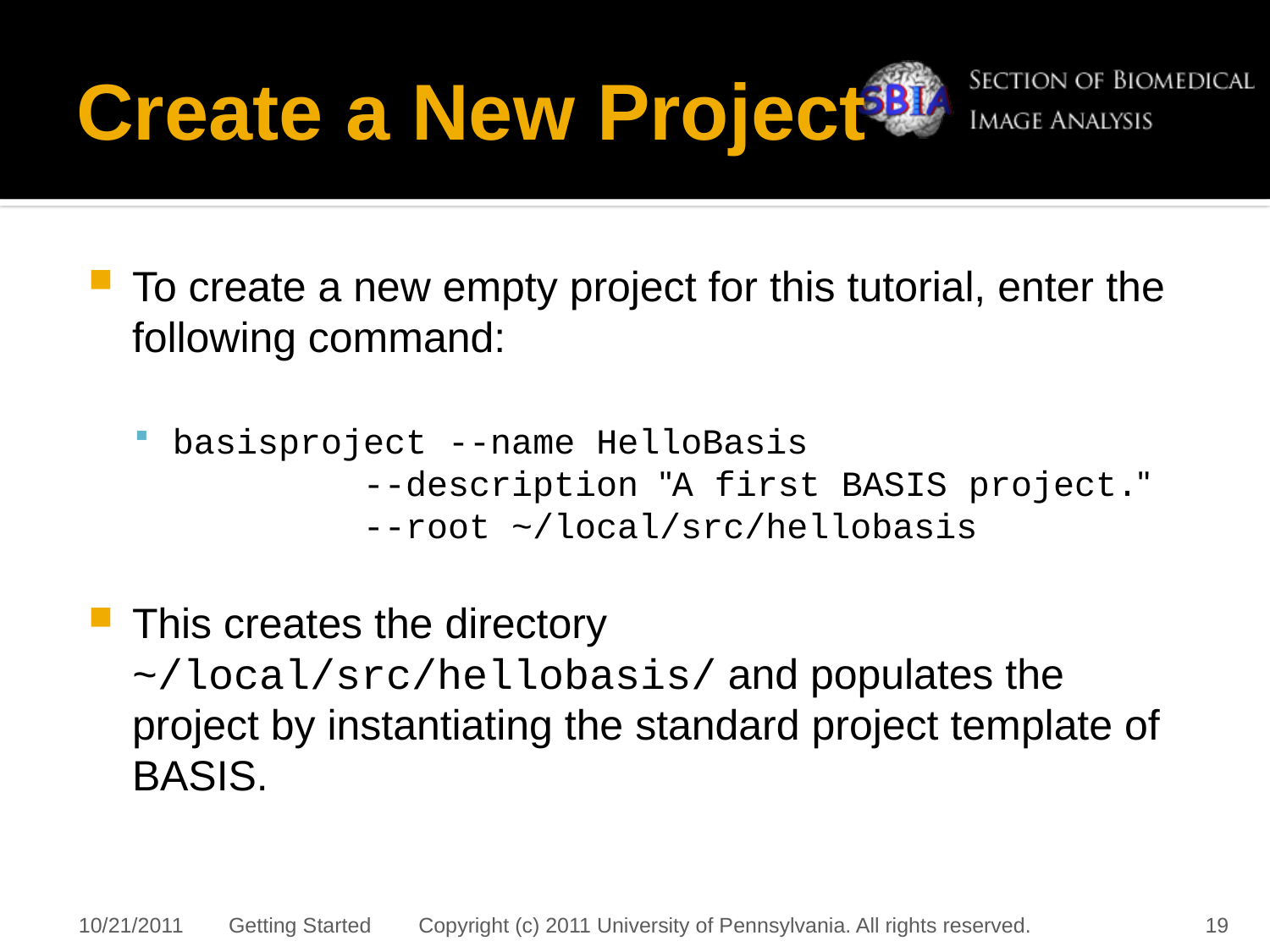

# Create a New Project
To create a new empty project for this tutorial, enter the following command:
basisproject --name HelloBasis
	--description "A first BASIS project."
	--root ~/local/src/hellobasis

This creates the directory ~/local/src/hellobasis/ and populates the project by instantiating the standard project template of BASIS.

10/21/2011
Getting Started        Copyright (c) 2011 University of Pennsylvania. All rights reserved.
19